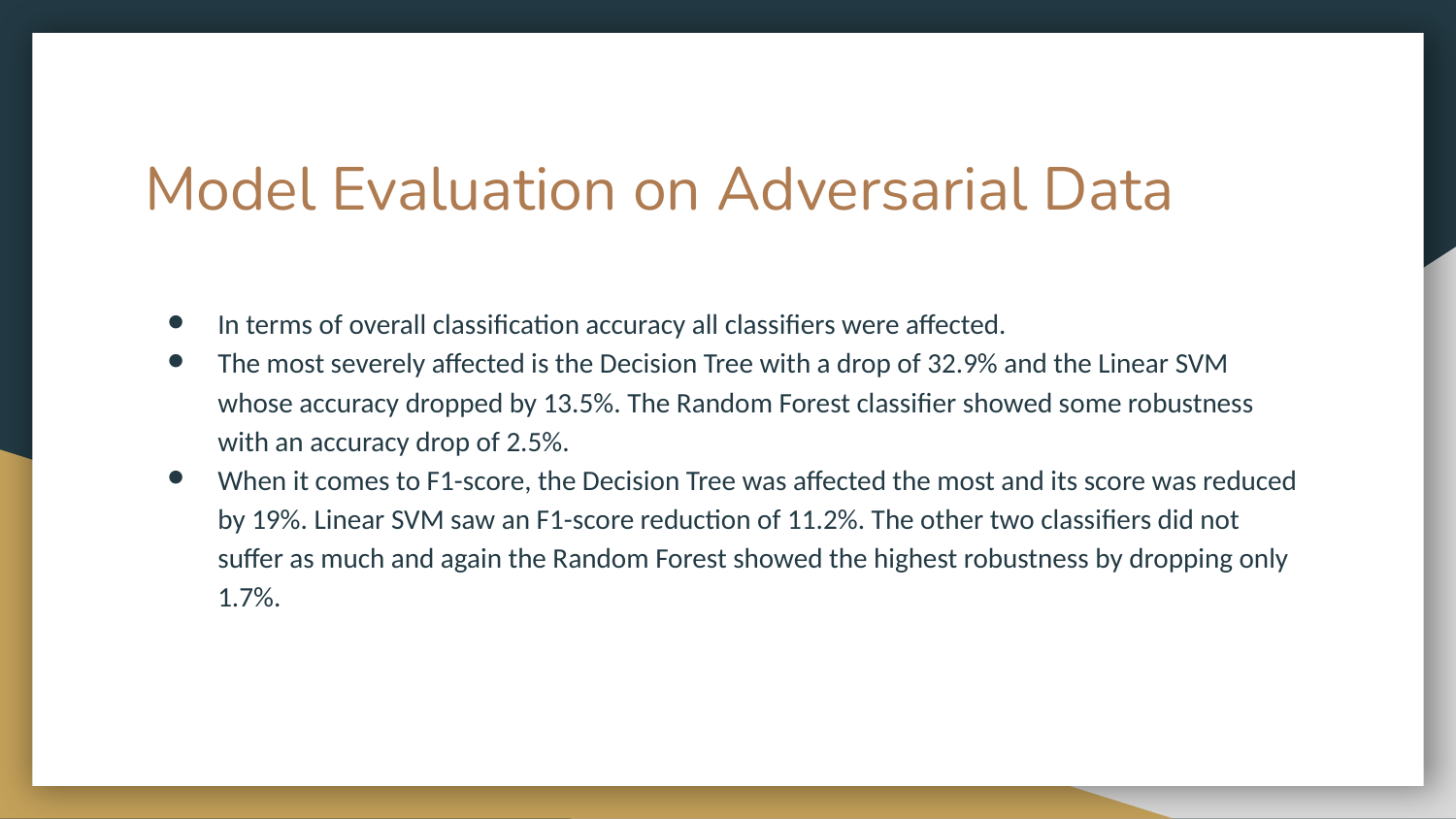

# Model Evaluation on Adversarial Data
In terms of overall classification accuracy all classifiers were affected.
The most severely affected is the Decision Tree with a drop of 32.9% and the Linear SVM whose accuracy dropped by 13.5%. The Random Forest classifier showed some robustness with an accuracy drop of 2.5%.
When it comes to F1-score, the Decision Tree was affected the most and its score was reduced by 19%. Linear SVM saw an F1-score reduction of 11.2%. The other two classifiers did not suffer as much and again the Random Forest showed the highest robustness by dropping only 1.7%.